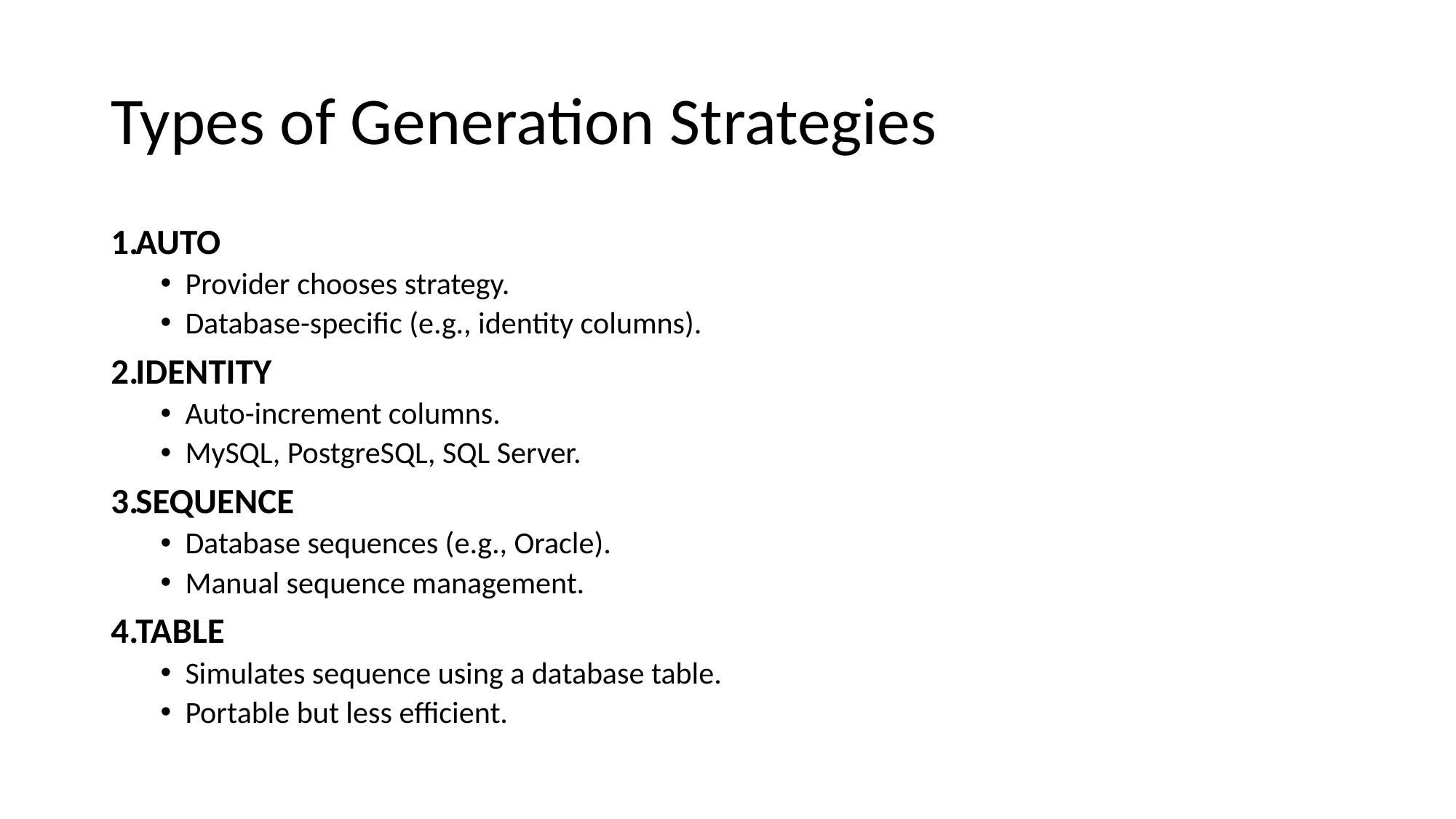

# Types of Generation Strategies
AUTO
Provider chooses strategy.
Database-specific (e.g., identity columns).
IDENTITY
Auto-increment columns.
MySQL, PostgreSQL, SQL Server.
SEQUENCE
Database sequences (e.g., Oracle).
Manual sequence management.
TABLE
Simulates sequence using a database table.
Portable but less efficient.